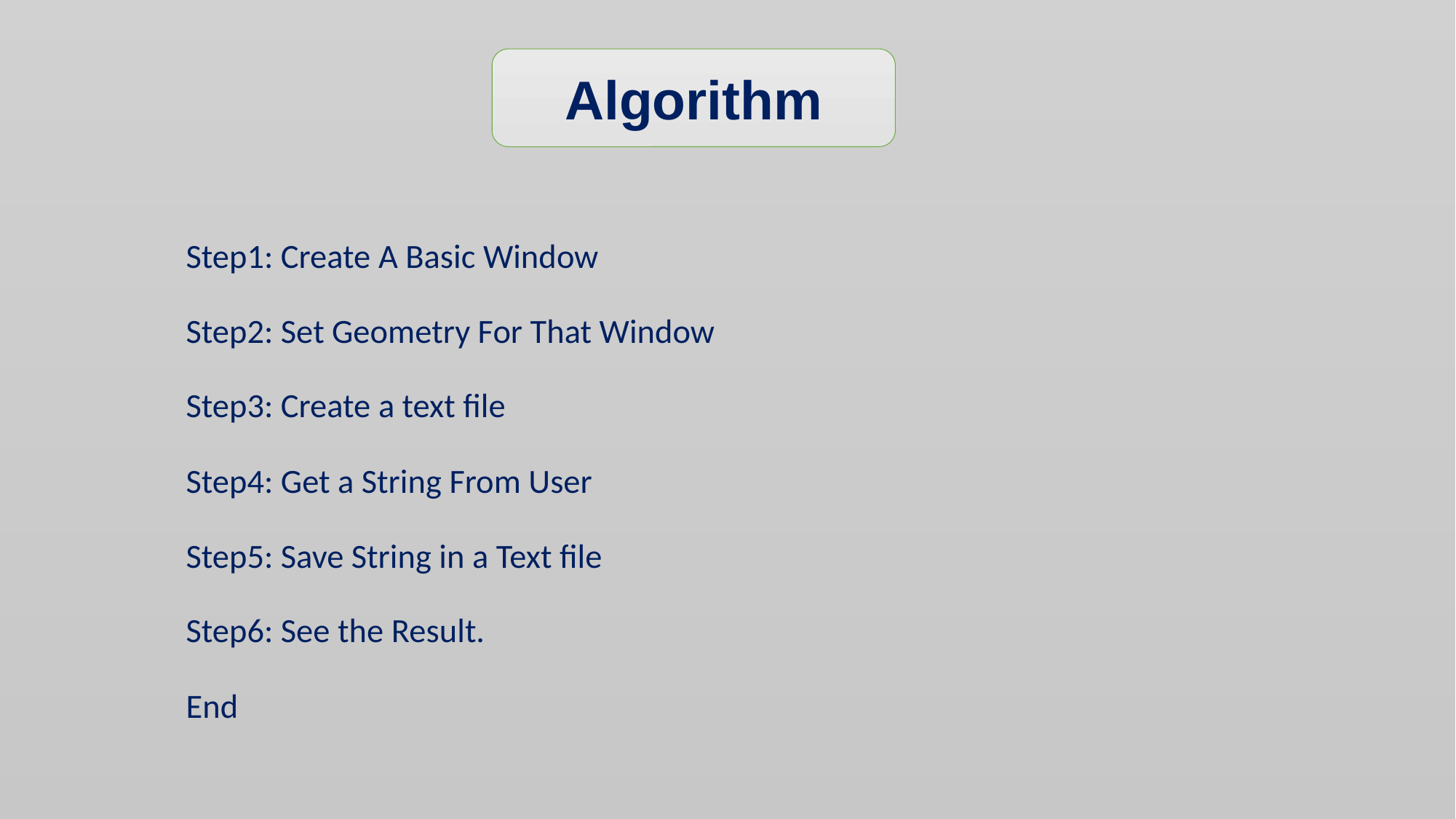

Algorithm
Step1: Create A Basic Window
Step2: Set Geometry For That Window
Step3: Create a text file
Step4: Get a String From User
Step5: Save String in a Text file
Step6: See the Result.
End